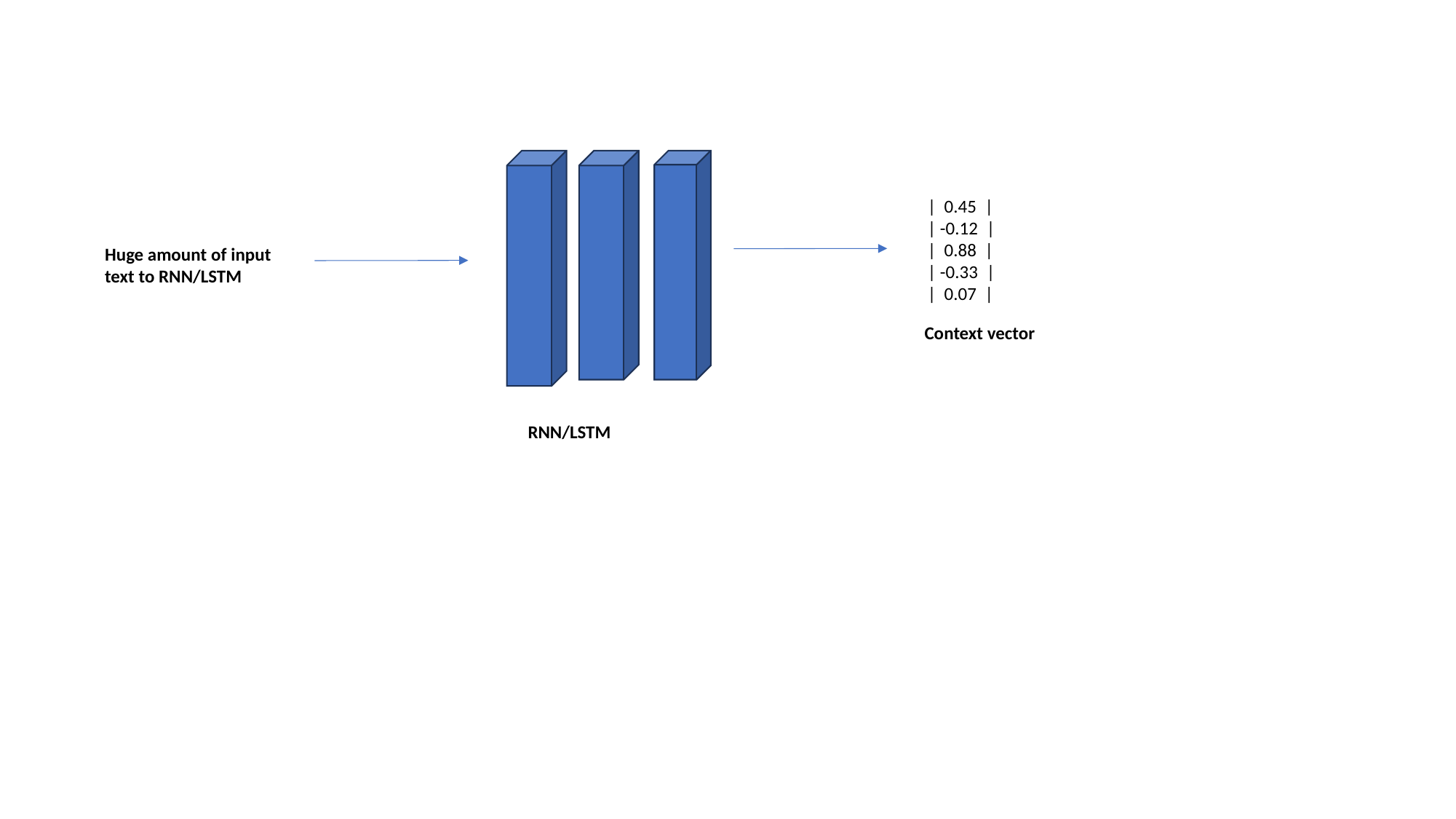

|  0.45  |
| -0.12  |
|  0.88  |
| -0.33  |
|  0.07  |

Huge amount of input text to RNN/LSTM
Context vector
 RNN/LSTM